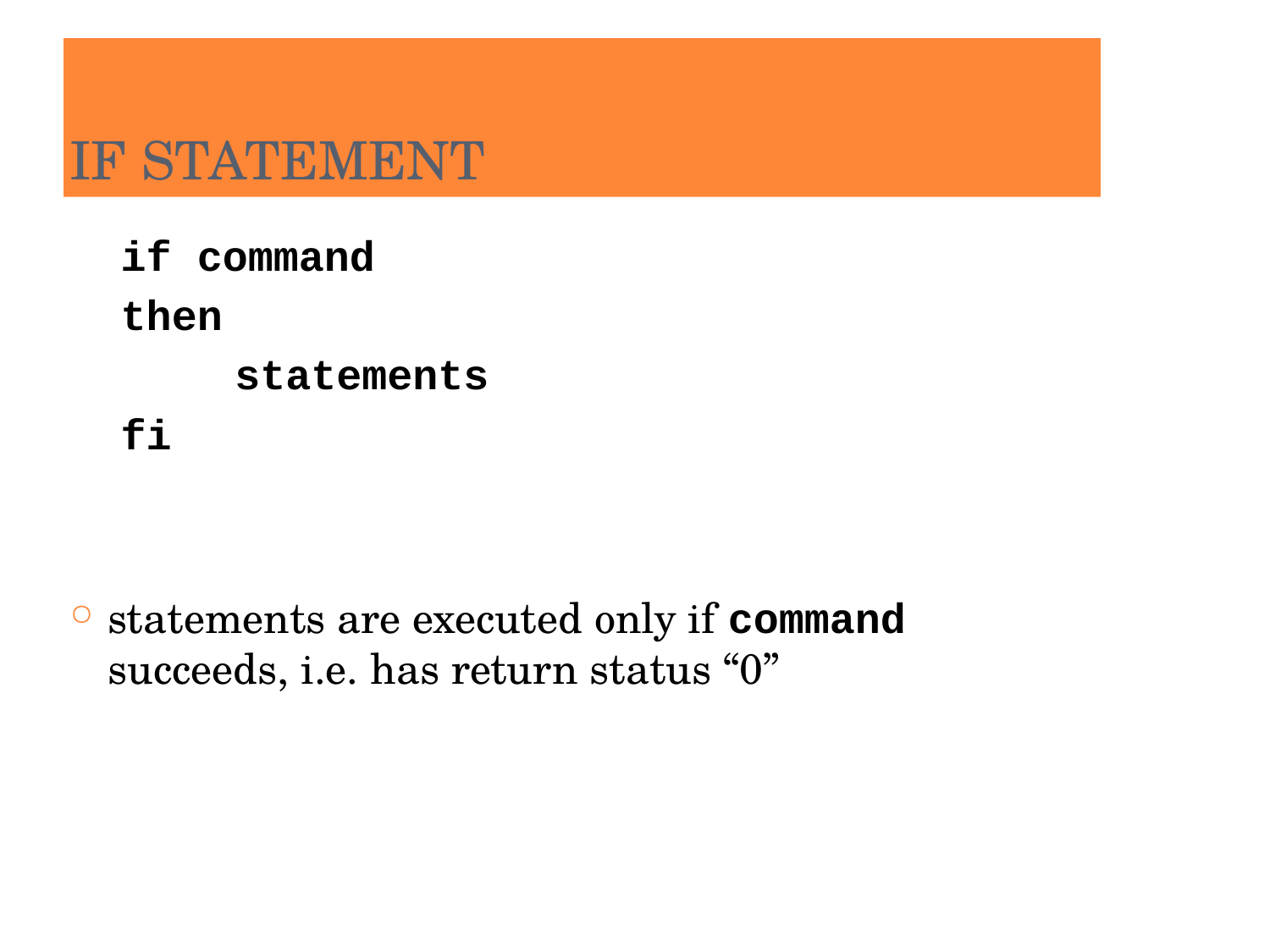

IF STATEMENT
if command
then
	statements
fi

statements are executed only if command succeeds, i.e. has return status “0”
9